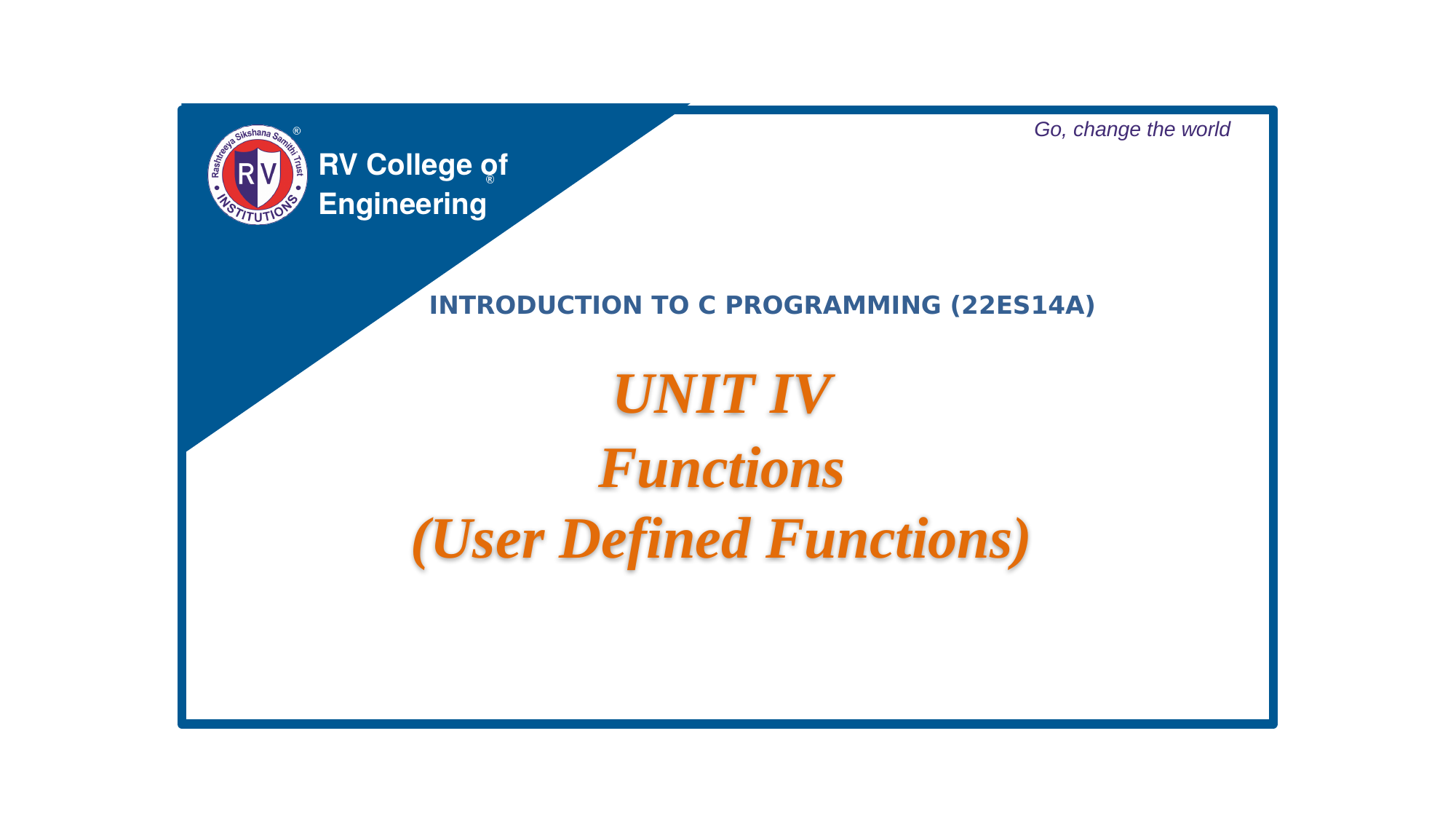

Go, change the world

RV College of
Engineering

INTRODUCTION TO C PROGRAMMING (22ES14A)
UNIT IV
Functions
(User Defined Functions)